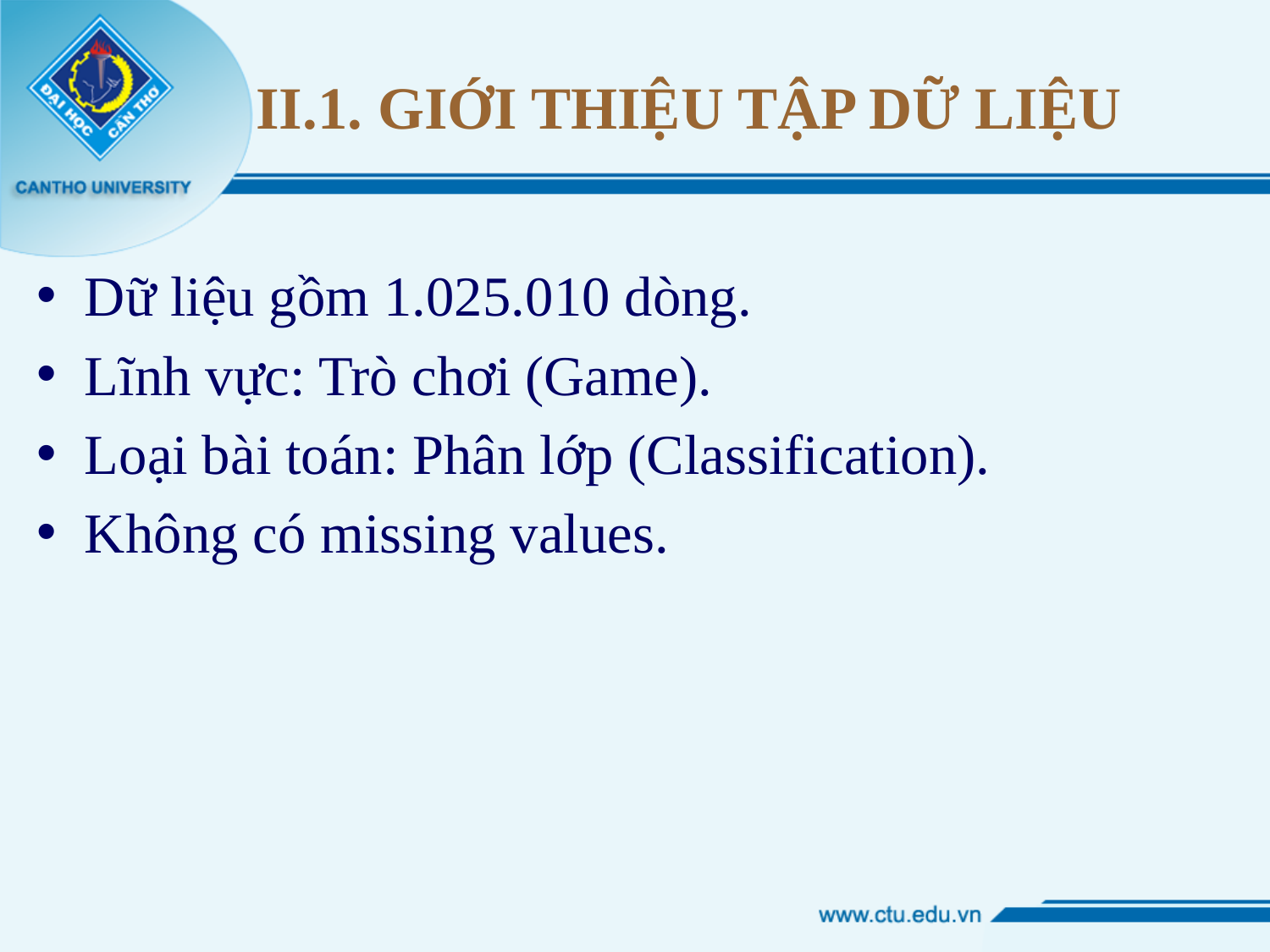

# II.1. GIỚI THIỆU TẬP DỮ LIỆU
Dữ liệu gồm 1.025.010 dòng.
Lĩnh vực: Trò chơi (Game).
Loại bài toán: Phân lớp (Classification).
Không có missing values.